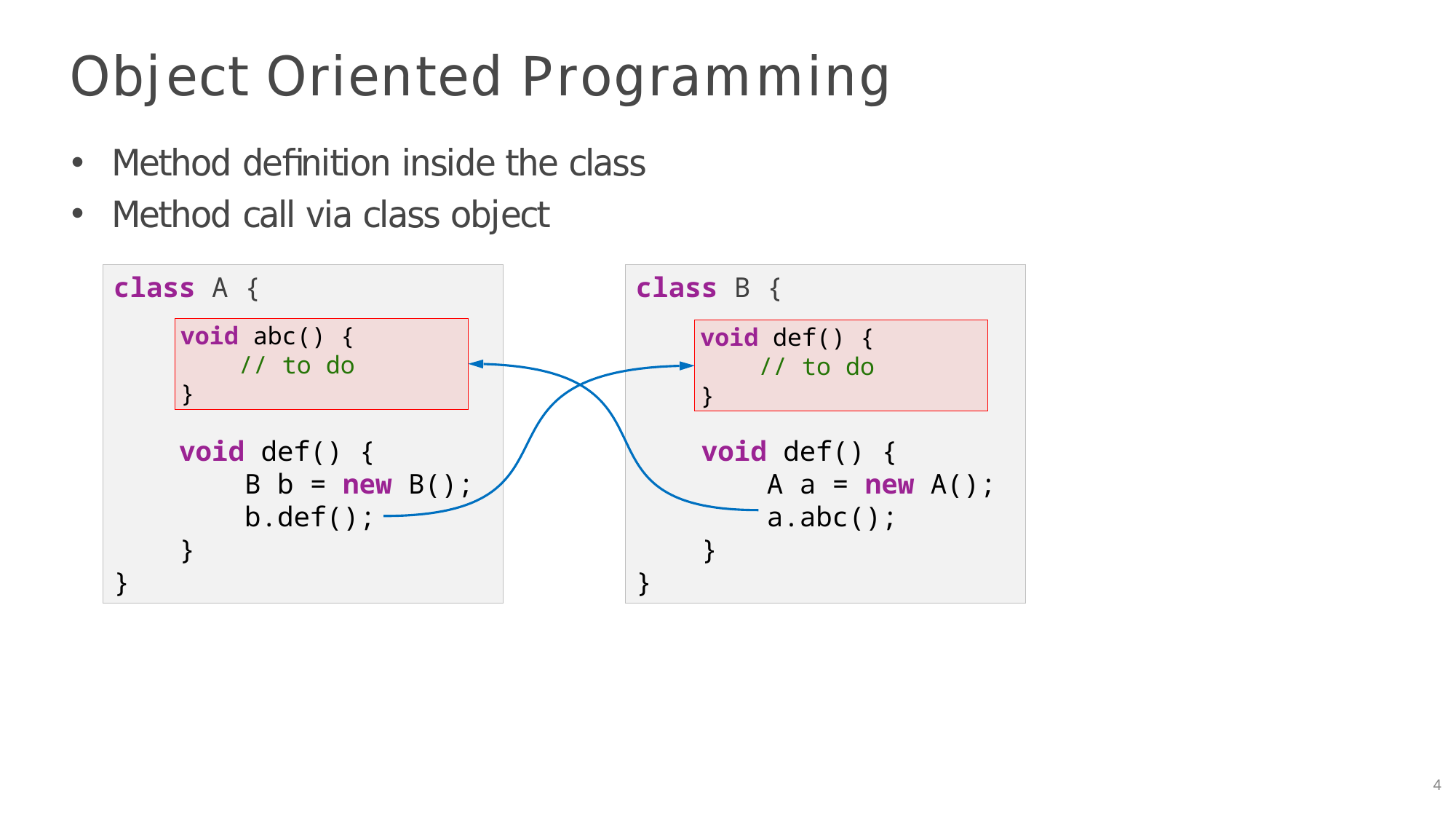

# Object Oriented Programming
Method definition inside the class
Method call via class object
class A {

    void def() {
        B b = new B();
        b.def();
    }
}
class B {

    void def() {
        A a = new A();
        a.abc();
    }
}
void abc() {
    // to do
}
void def() {
    // to do
}
void abc() {
    // to do
}

4